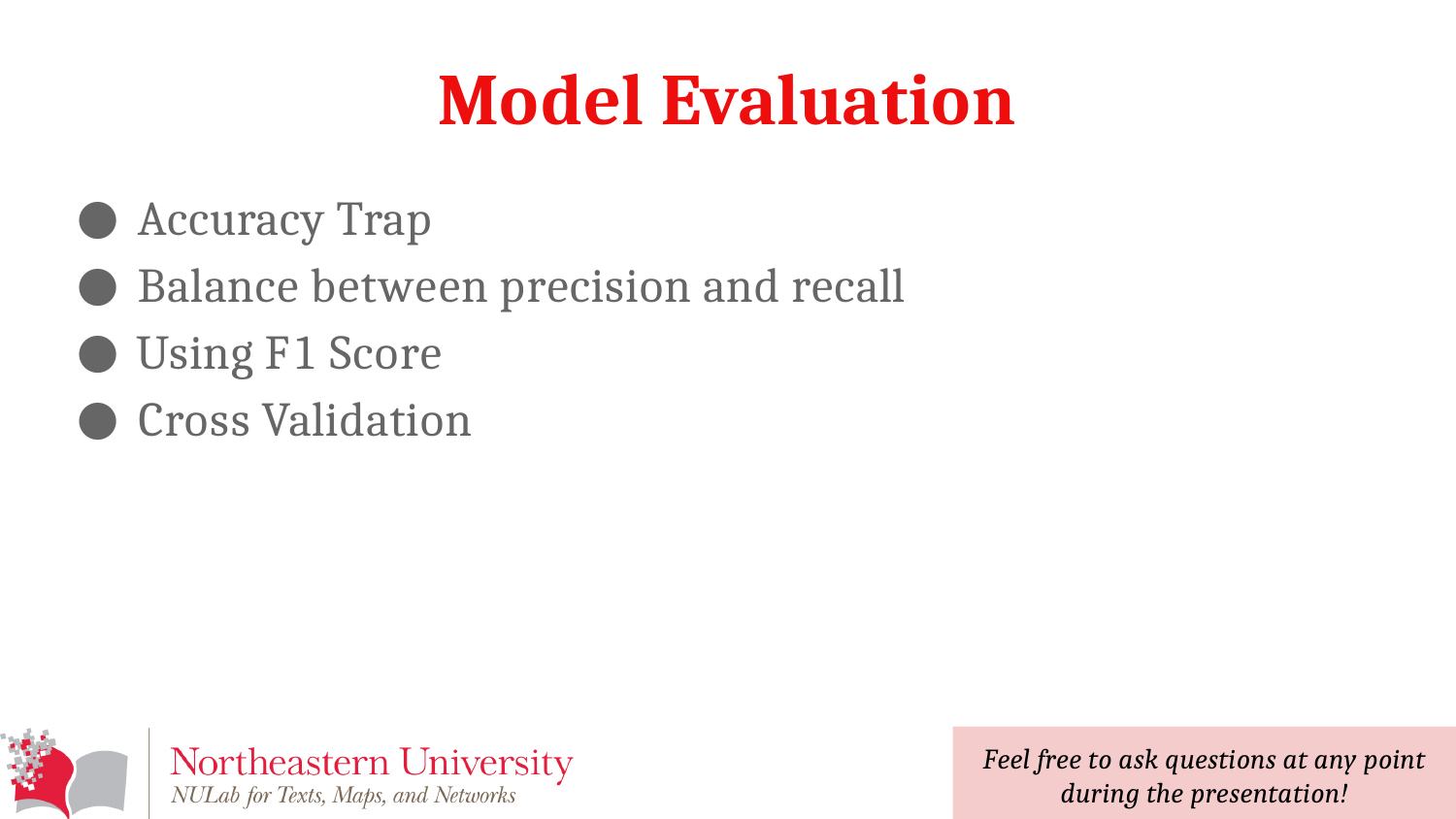

# Model Evaluation
Accuracy Trap
Balance between precision and recall
Using F1 Score
Cross Validation